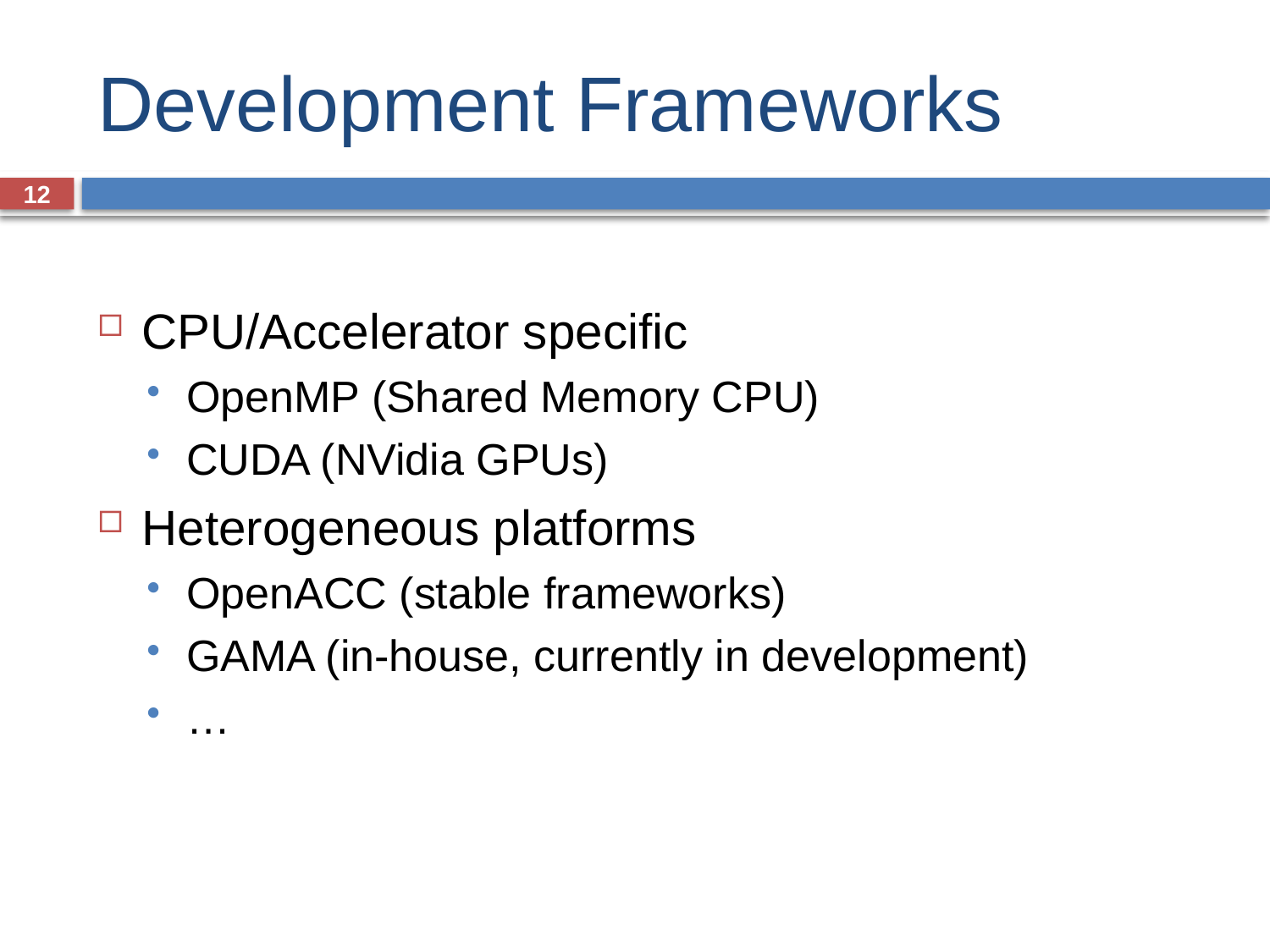

# Development Frameworks
12

CPU/Accelerator specific
OpenMP (Shared Memory CPU)
CUDA (NVidia GPUs)
Heterogeneous platforms
OpenACC (stable frameworks)
GAMA (in-house, currently in development)
…